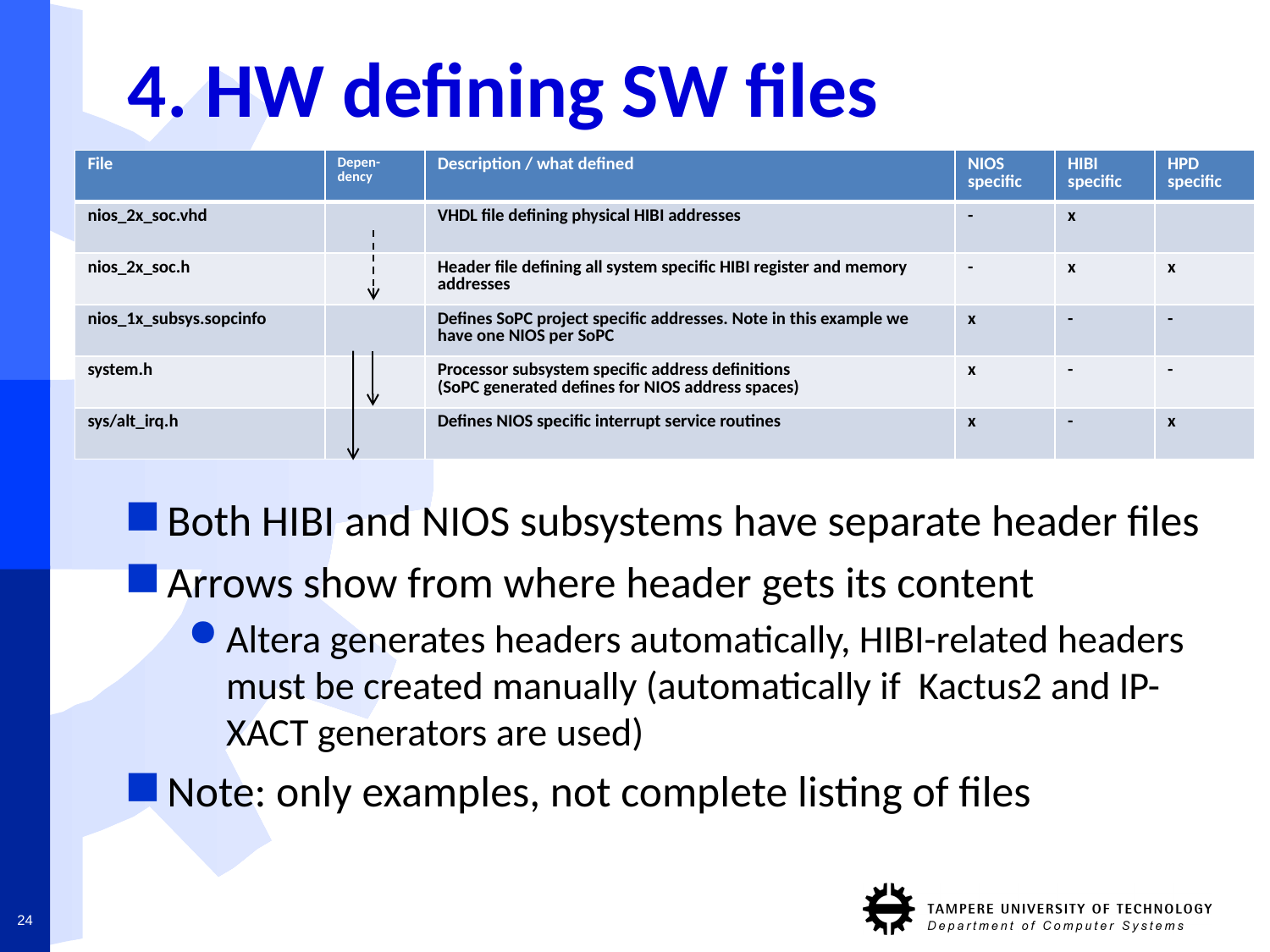

# 4. HW defining SW files
| File | Depen-dency | Description / what defined | NIOS specific | HIBI specific | HPD specific |
| --- | --- | --- | --- | --- | --- |
| nios\_2x\_soc.vhd |  | VHDL file defining physical HIBI addresses | - | x |  |
| nios\_2x\_soc.h |  | Header file defining all system specific HIBI register and memory addresses | - | x | x |
| nios\_1x\_subsys.sopcinfo |  | Defines SoPC project specific addresses. Note in this example we have one NIOS per SoPC | x | - | - |
| system.h |  | Processor subsystem specific address definitions (SoPC generated defines for NIOS address spaces) | x | - | - |
| sys/alt\_irq.h |  | Defines NIOS specific interrupt service routines | x | - | x |
Both HIBI and NIOS subsystems have separate header files
Arrows show from where header gets its content
Altera generates headers automatically, HIBI-related headers must be created manually (automatically if  Kactus2 and IP-XACT generators are used)
Note: only examples, not complete listing of files
24